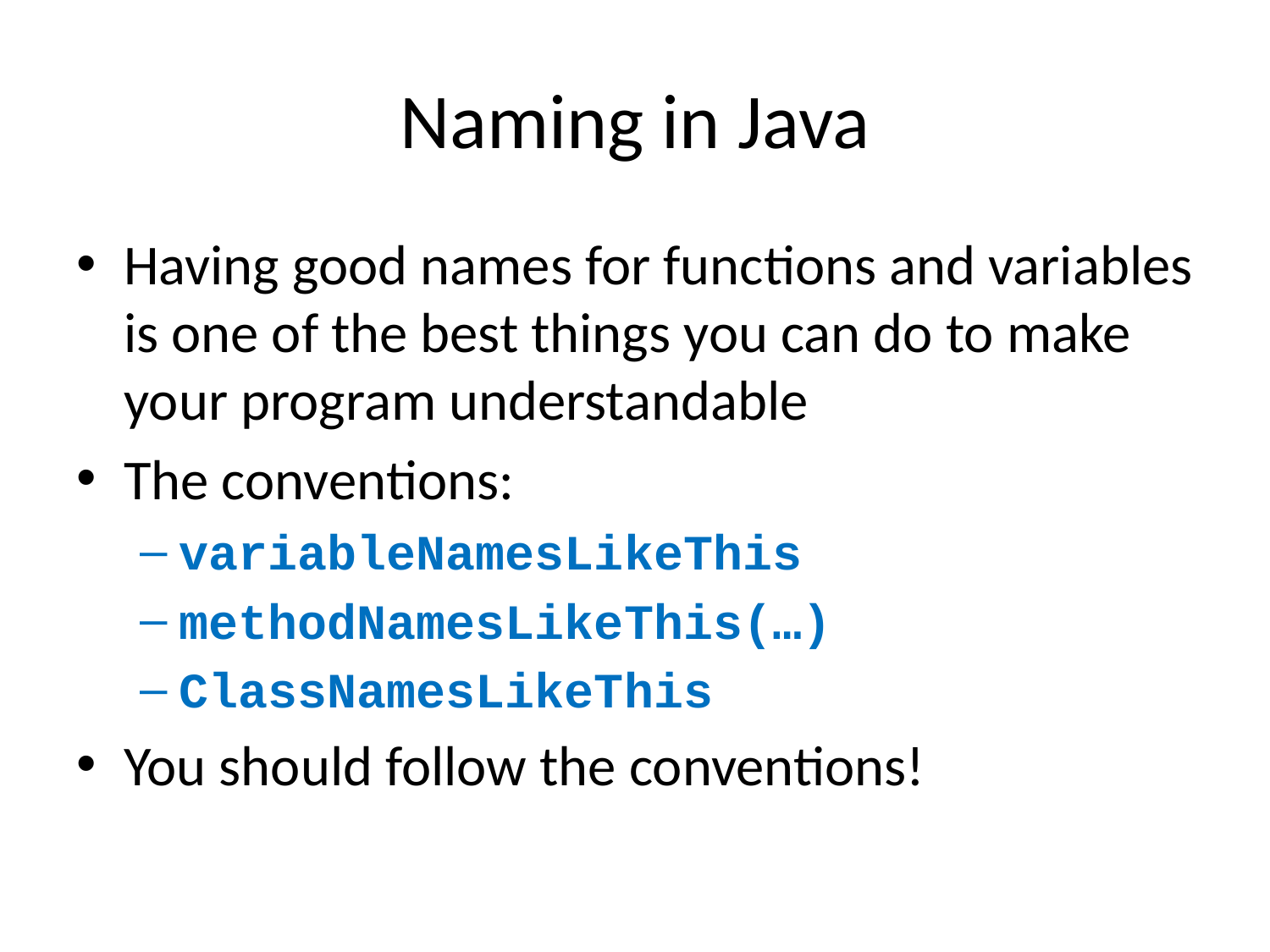

# Naming in Java
Having good names for functions and variables is one of the best things you can do to make your program understandable
The conventions:
variableNamesLikeThis
methodNamesLikeThis(…)
ClassNamesLikeThis
You should follow the conventions!